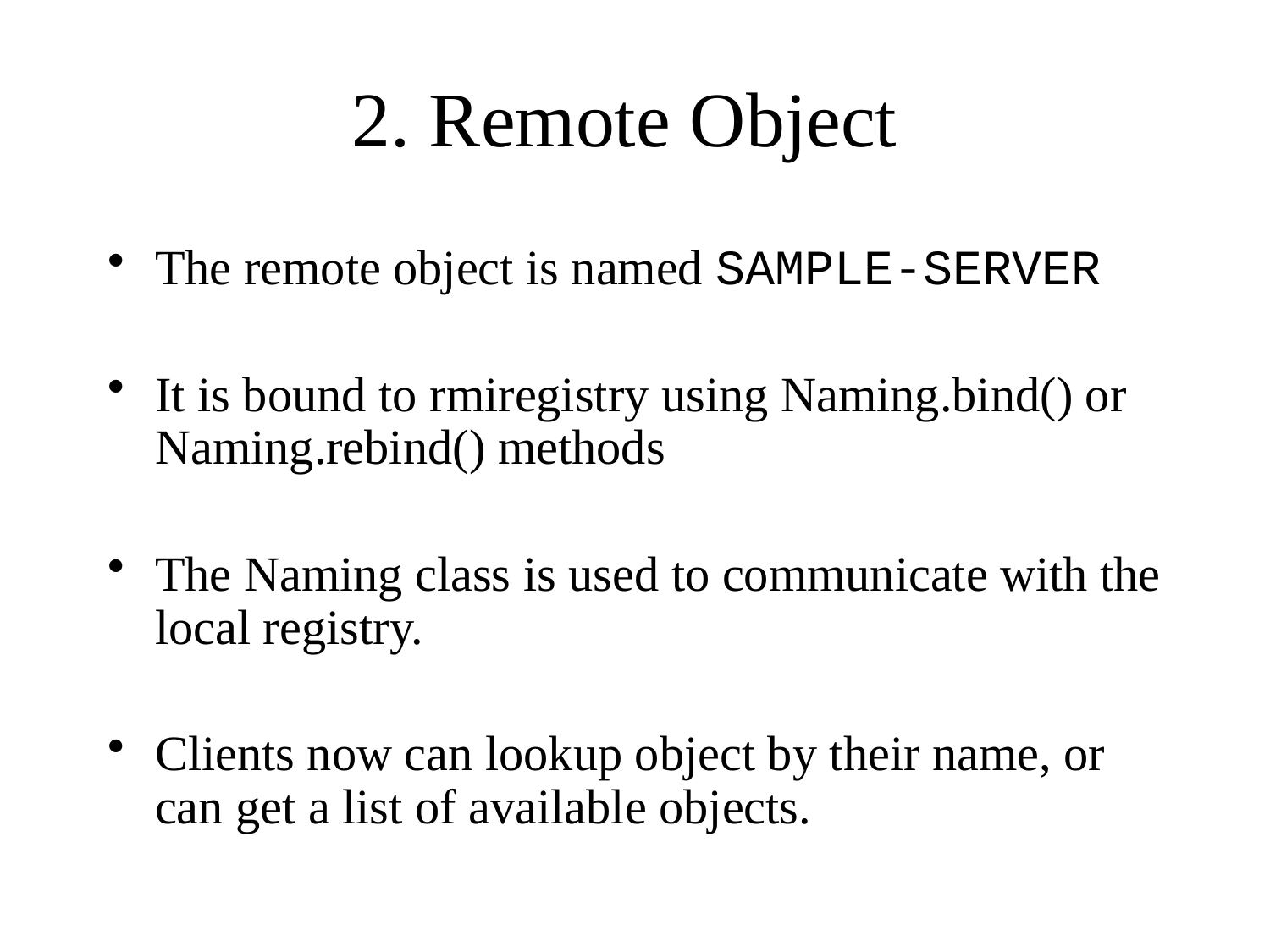

# 2. Remote Object
The remote object is named SAMPLE-SERVER

It is bound to rmiregistry using Naming.bind() or Naming.rebind() methods

The Naming class is used to communicate with the local registry.

Clients now can lookup object by their name, or can get a list of available objects.